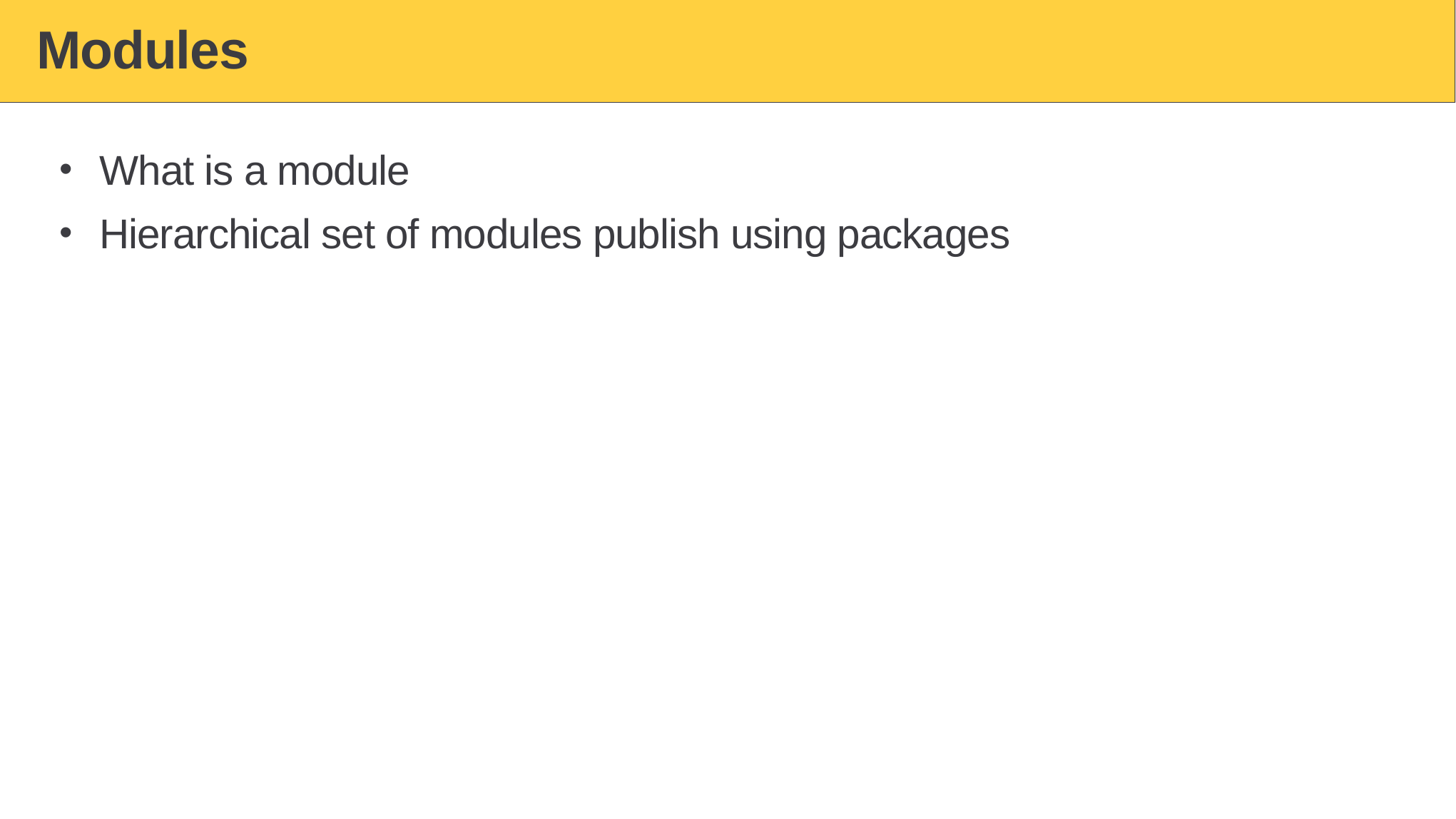

# Modules
What is a module
Hierarchical set of modules publish using packages